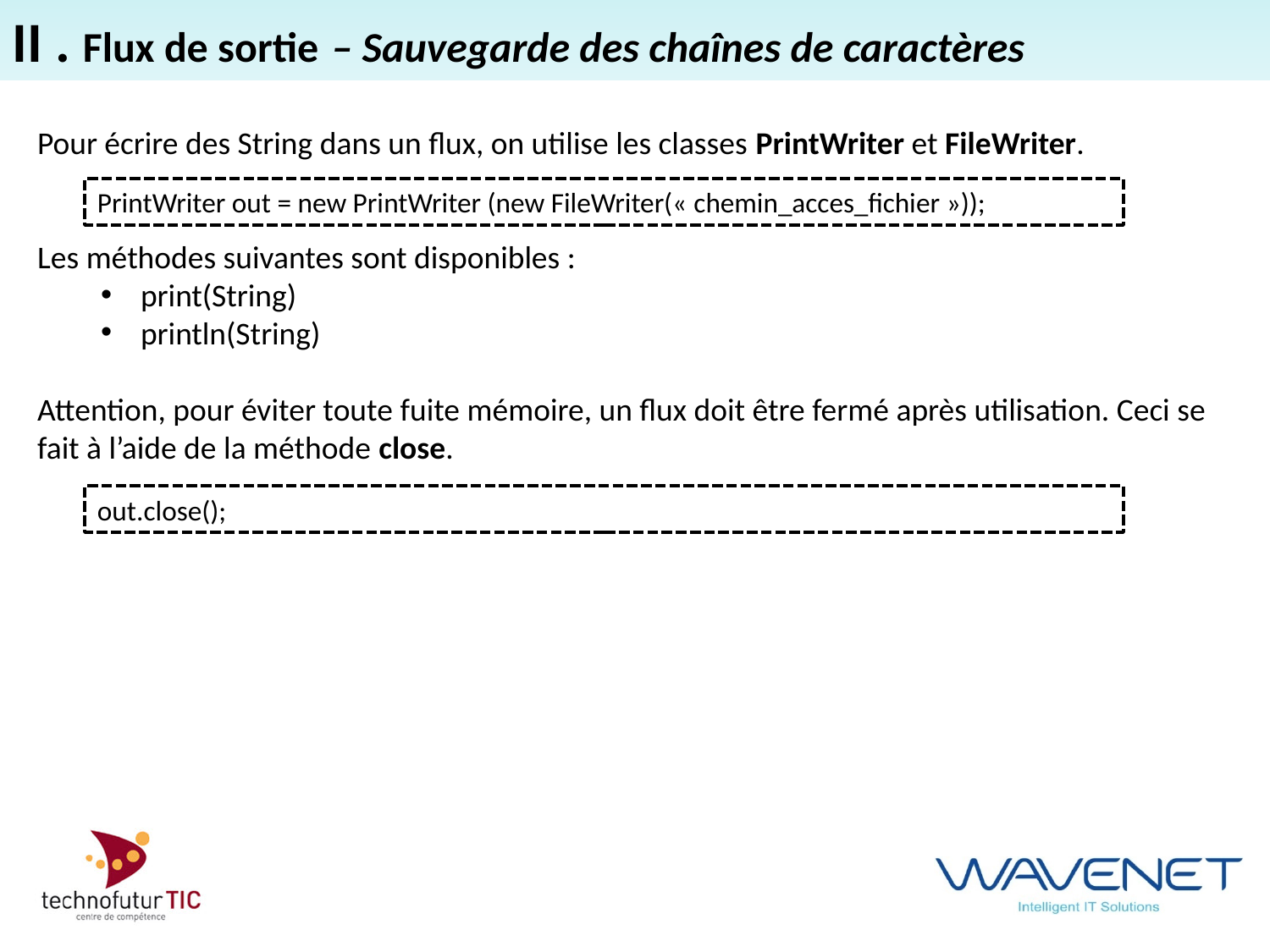

II . Flux de sortie – Sauvegarde des chaînes de caractères
Pour écrire des String dans un flux, on utilise les classes PrintWriter et FileWriter.

Les méthodes suivantes sont disponibles :
print(String)
println(String)

Attention, pour éviter toute fuite mémoire, un flux doit être fermé après utilisation. Ceci se fait à l’aide de la méthode close.

PrintWriter out = new PrintWriter (new FileWriter(« chemin_acces_fichier »));
out.close();